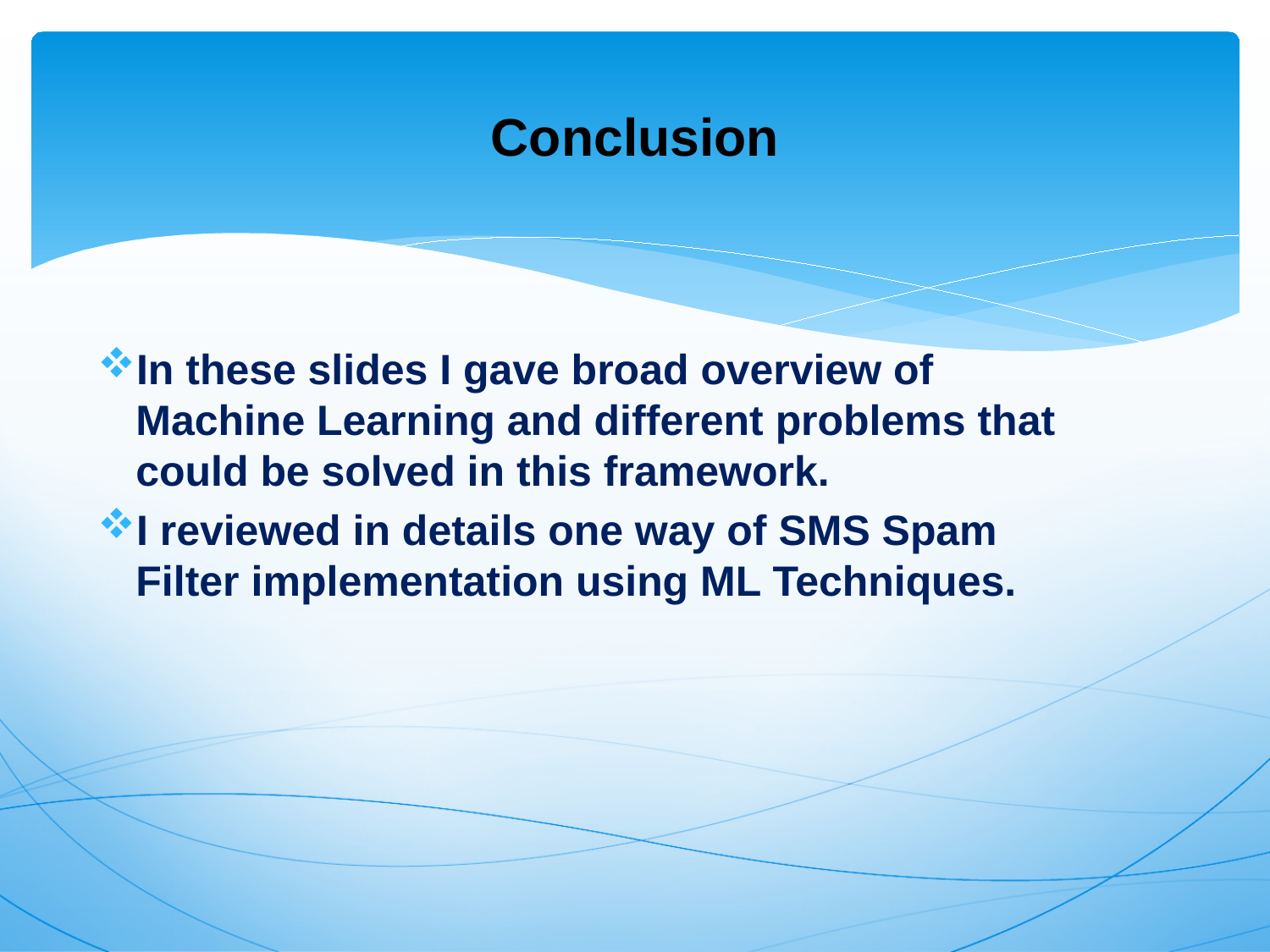

# Conclusion
In these slides I gave broad overview of Machine Learning and different problems that could be solved in this framework.
I reviewed in details one way of SMS Spam Filter implementation using ML Techniques.